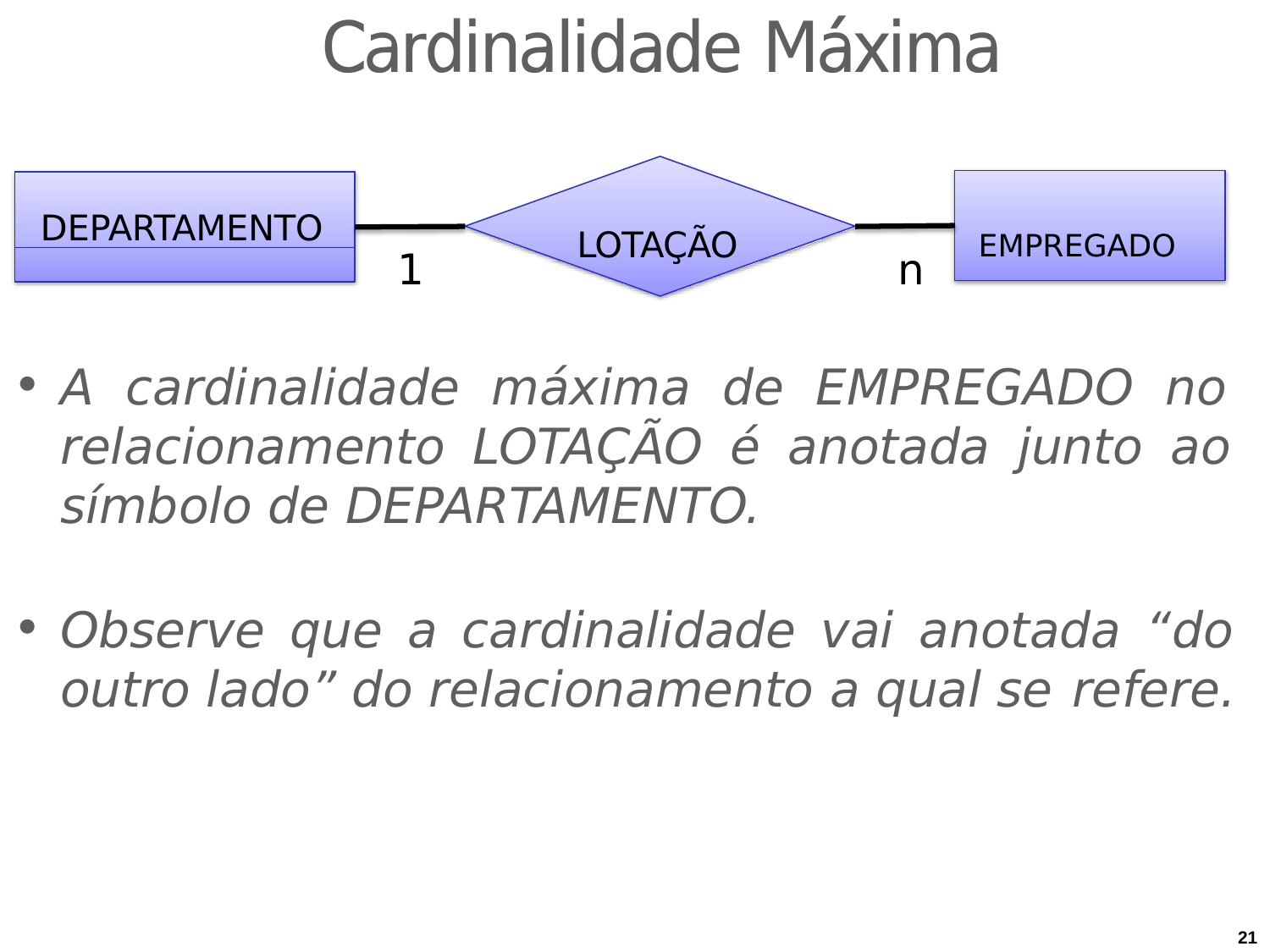

# Cardinalidade Máxima

DEPARTAMENTO

LOTAÇÃO	EMPREGADO

1
n
A cardinalidade máxima de EMPREGADO no  relacionamento LOTAÇÃO é anotada junto ao  símbolo de DEPARTAMENTO.

Observe que a cardinalidade vai anotada “do  outro lado” do relacionamento a qual se refere.
21